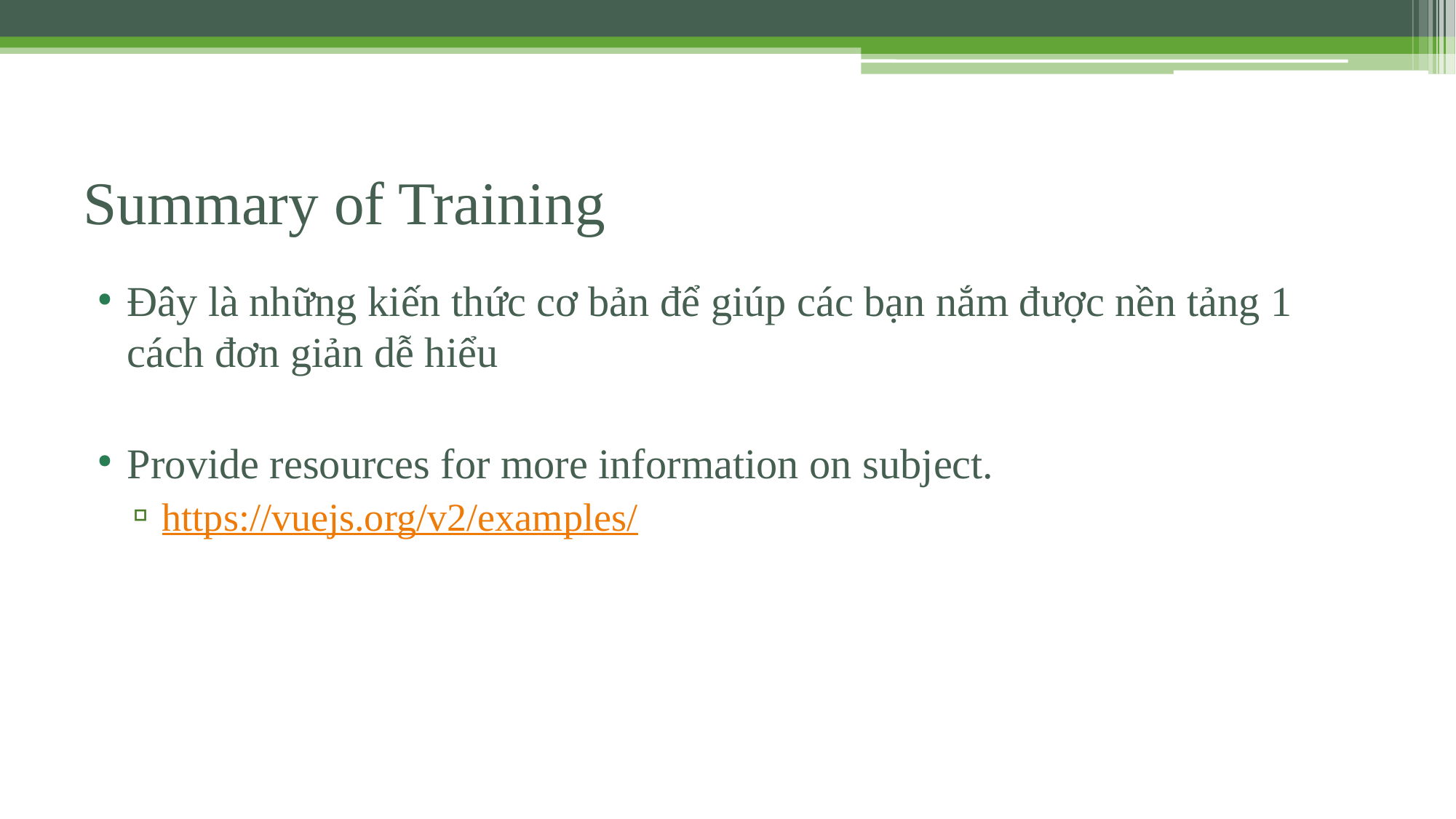

# Summary of Training
Đây là những kiến thức cơ bản để giúp các bạn nắm được nền tảng 1 cách đơn giản dễ hiểu

Provide resources for more information on subject.
https://vuejs.org/v2/examples/